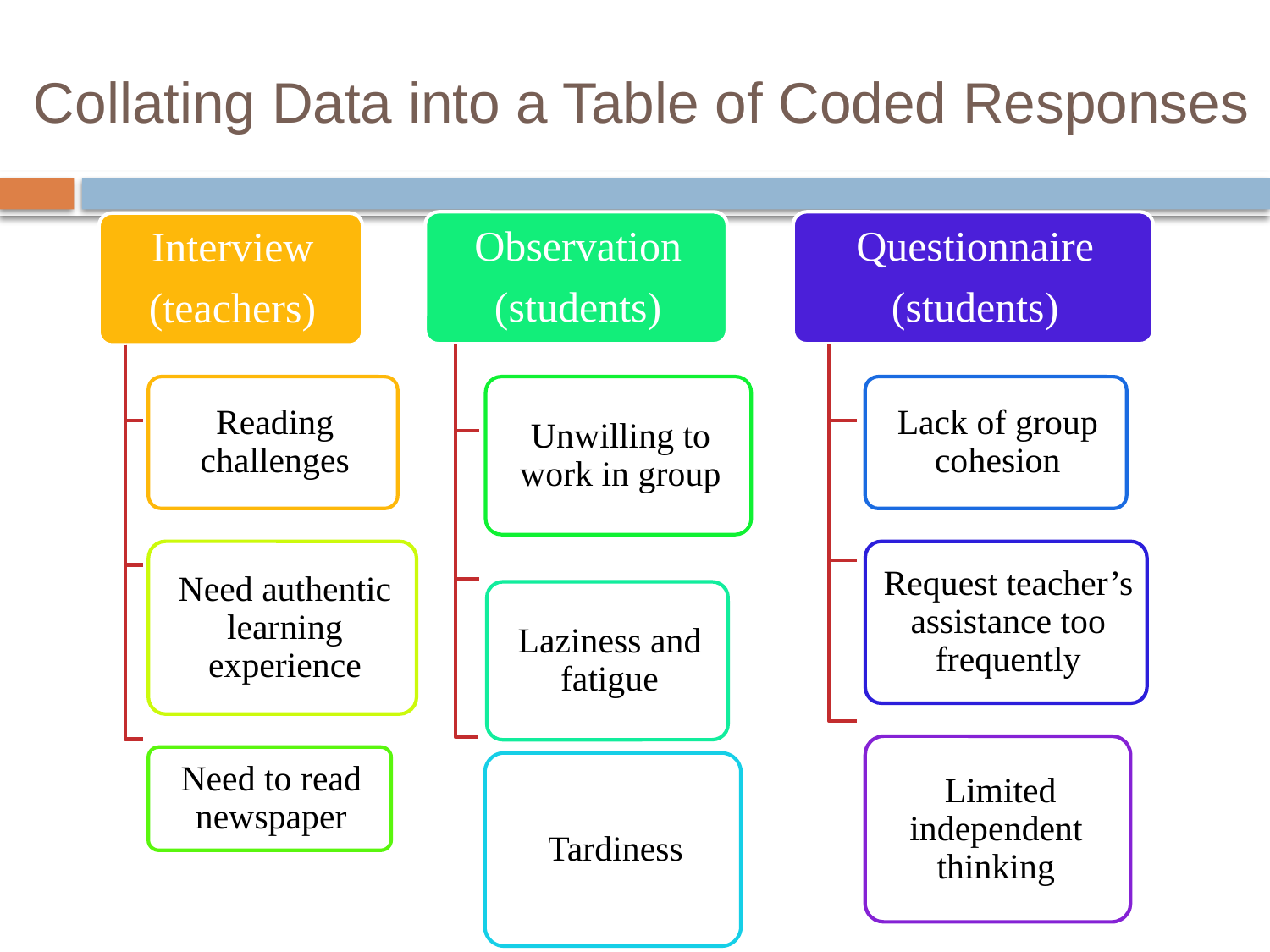

# Collating Data into a Table of Coded Responses
Interview
(teachers)
Reading challenges
Need authentic learning experience
Need to read newspaper
Observation
(students)
Unwilling to work in group
Laziness and fatigue
Tardiness
Questionnaire
(students)
Lack of group cohesion
Request teacher’s assistance too frequently
Limited independent  thinking